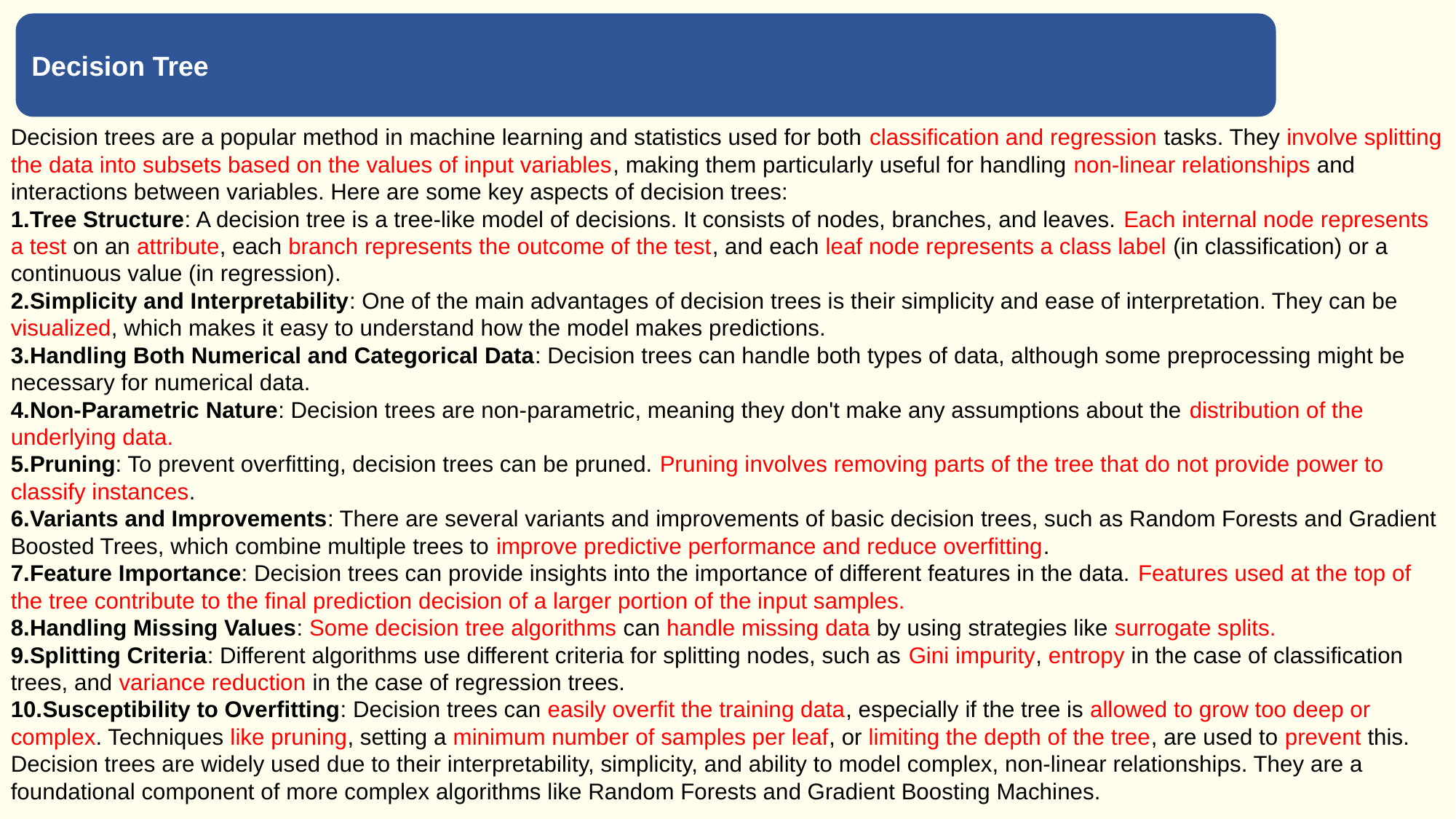

Decision Tree
Decision trees are a popular method in machine learning and statistics used for both classification and regression tasks. They involve splitting the data into subsets based on the values of input variables, making them particularly useful for handling non-linear relationships and interactions between variables. Here are some key aspects of decision trees:
Tree Structure: A decision tree is a tree-like model of decisions. It consists of nodes, branches, and leaves. Each internal node represents a test on an attribute, each branch represents the outcome of the test, and each leaf node represents a class label (in classification) or a continuous value (in regression).
Simplicity and Interpretability: One of the main advantages of decision trees is their simplicity and ease of interpretation. They can be visualized, which makes it easy to understand how the model makes predictions.
Handling Both Numerical and Categorical Data: Decision trees can handle both types of data, although some preprocessing might be necessary for numerical data.
Non-Parametric Nature: Decision trees are non-parametric, meaning they don't make any assumptions about the distribution of the underlying data.
Pruning: To prevent overfitting, decision trees can be pruned. Pruning involves removing parts of the tree that do not provide power to classify instances.
Variants and Improvements: There are several variants and improvements of basic decision trees, such as Random Forests and Gradient Boosted Trees, which combine multiple trees to improve predictive performance and reduce overfitting.
Feature Importance: Decision trees can provide insights into the importance of different features in the data. Features used at the top of the tree contribute to the final prediction decision of a larger portion of the input samples.
Handling Missing Values: Some decision tree algorithms can handle missing data by using strategies like surrogate splits.
Splitting Criteria: Different algorithms use different criteria for splitting nodes, such as Gini impurity, entropy in the case of classification trees, and variance reduction in the case of regression trees.
Susceptibility to Overfitting: Decision trees can easily overfit the training data, especially if the tree is allowed to grow too deep or complex. Techniques like pruning, setting a minimum number of samples per leaf, or limiting the depth of the tree, are used to prevent this.
Decision trees are widely used due to their interpretability, simplicity, and ability to model complex, non-linear relationships. They are a foundational component of more complex algorithms like Random Forests and Gradient Boosting Machines.